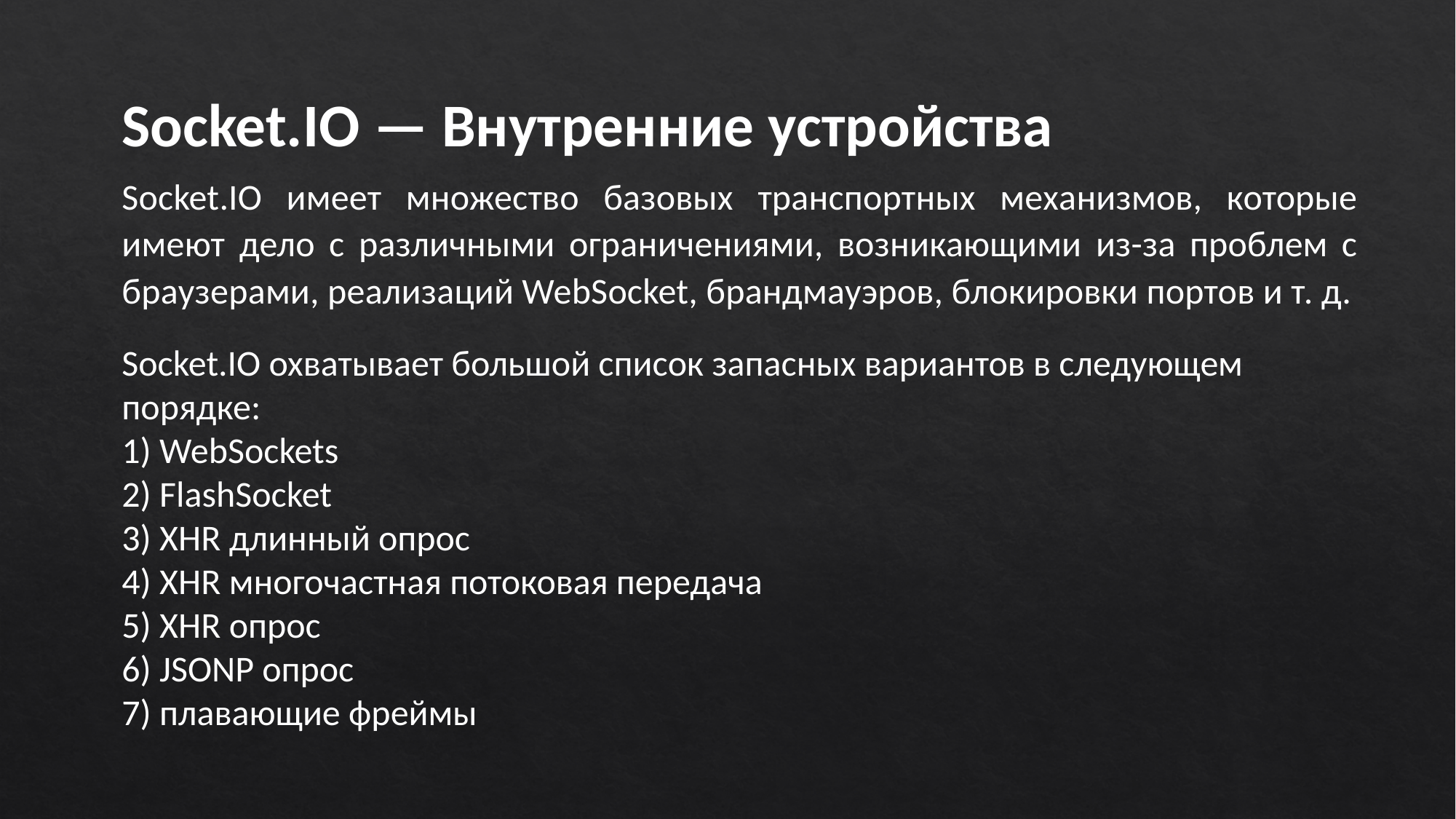

Socket.IO — Внутренние устройства
Socket.IO имеет множество базовых транспортных механизмов, которые имеют дело с различными ограничениями, возникающими из-за проблем с браузерами, реализаций WebSocket, брандмауэров, блокировки портов и т. д.
Socket.IO охватывает большой список запасных вариантов в следующем порядке:
1) WebSockets
2) FlashSocket
3) XHR длинный опрос
4) XHR многочастная потоковая передача
5) XHR опрос
6) JSONP опрос
7) плавающие фреймы